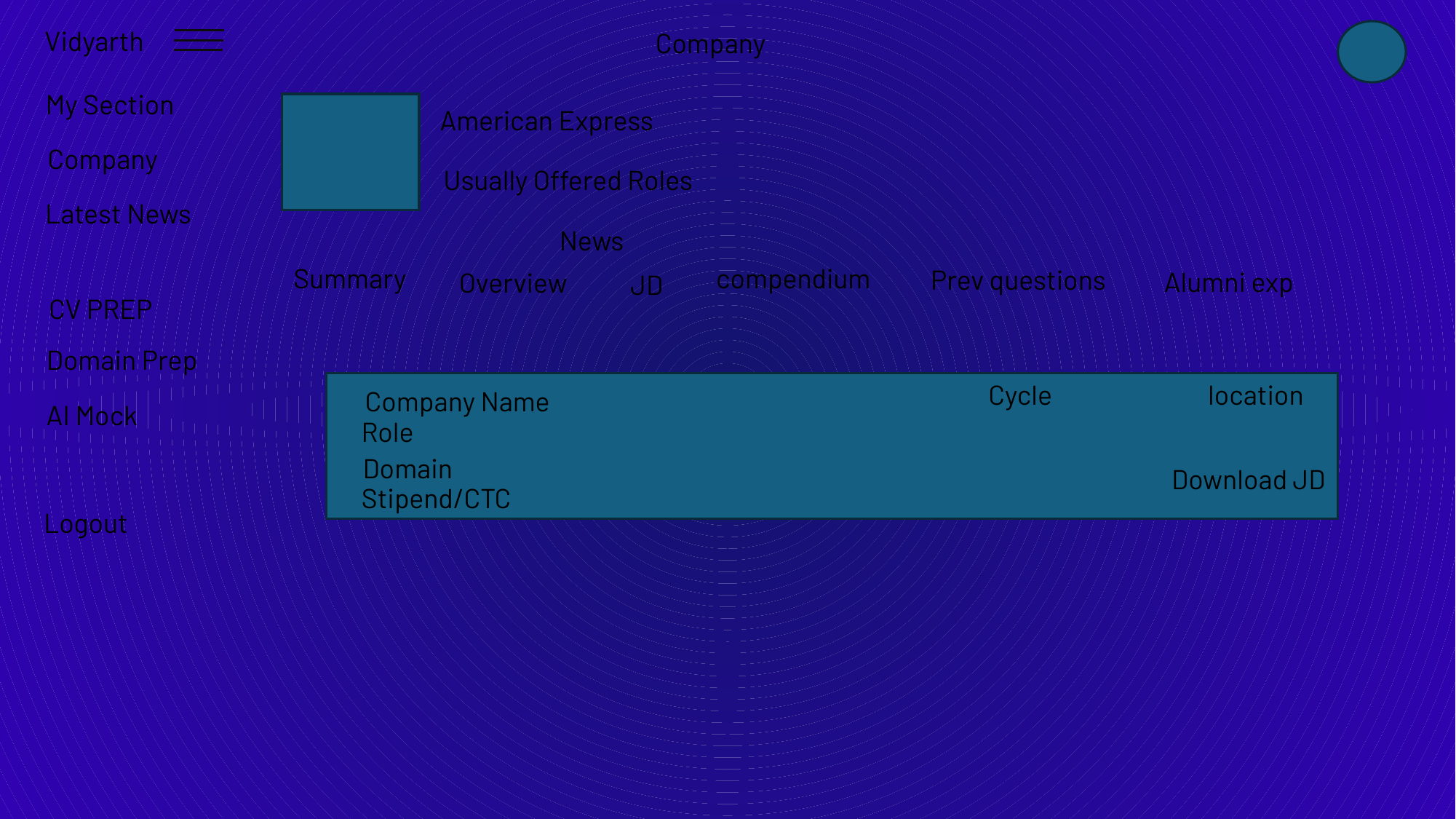

Vidyarth
Company

My Section

American Express
Company
Usually Offered Roles
Latest News
News
Summary
compendium
Prev questions
Alumni exp
Overview
JD
CV PREP
Domain Prep
Cycle
location

Company Name
AI Mock
Role
Domain
Download JD
Stipend/CTC
Logout